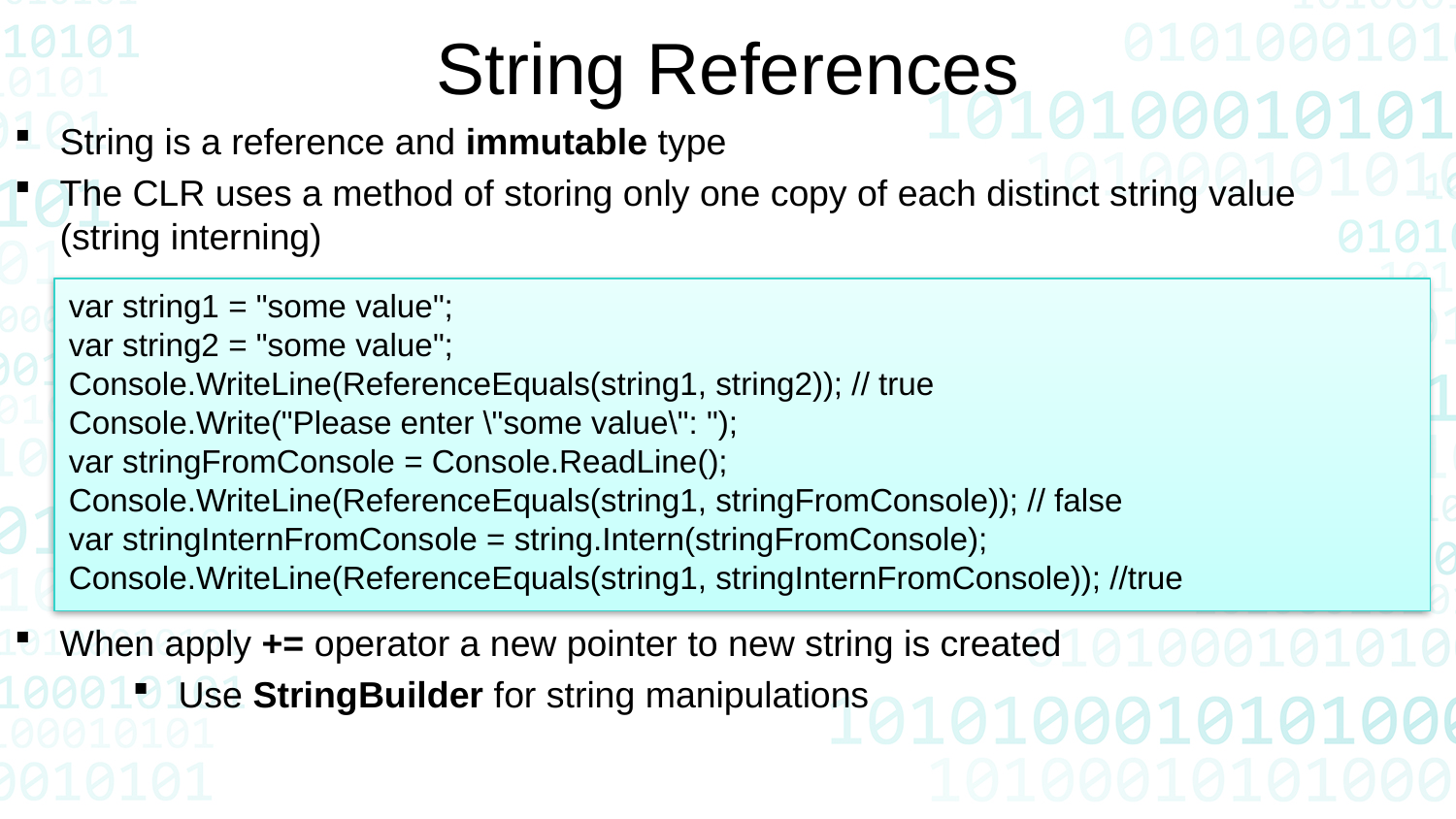

String References
String is a reference and immutable type
The CLR uses a method of storing only one copy of each distinct string value               (string interning)

When apply += operator a new pointer to new string is created
Use StringBuilder for string manipulations

var string1 = "some value";
var string2 = "some value";
Console.WriteLine(ReferenceEquals(string1, string2)); // true
Console.Write("Please enter \"some value\": ");
var stringFromConsole = Console.ReadLine();
Console.WriteLine(ReferenceEquals(string1, stringFromConsole)); // false
var stringInternFromConsole = string.Intern(stringFromConsole);
Console.WriteLine(ReferenceEquals(string1, stringInternFromConsole)); //true